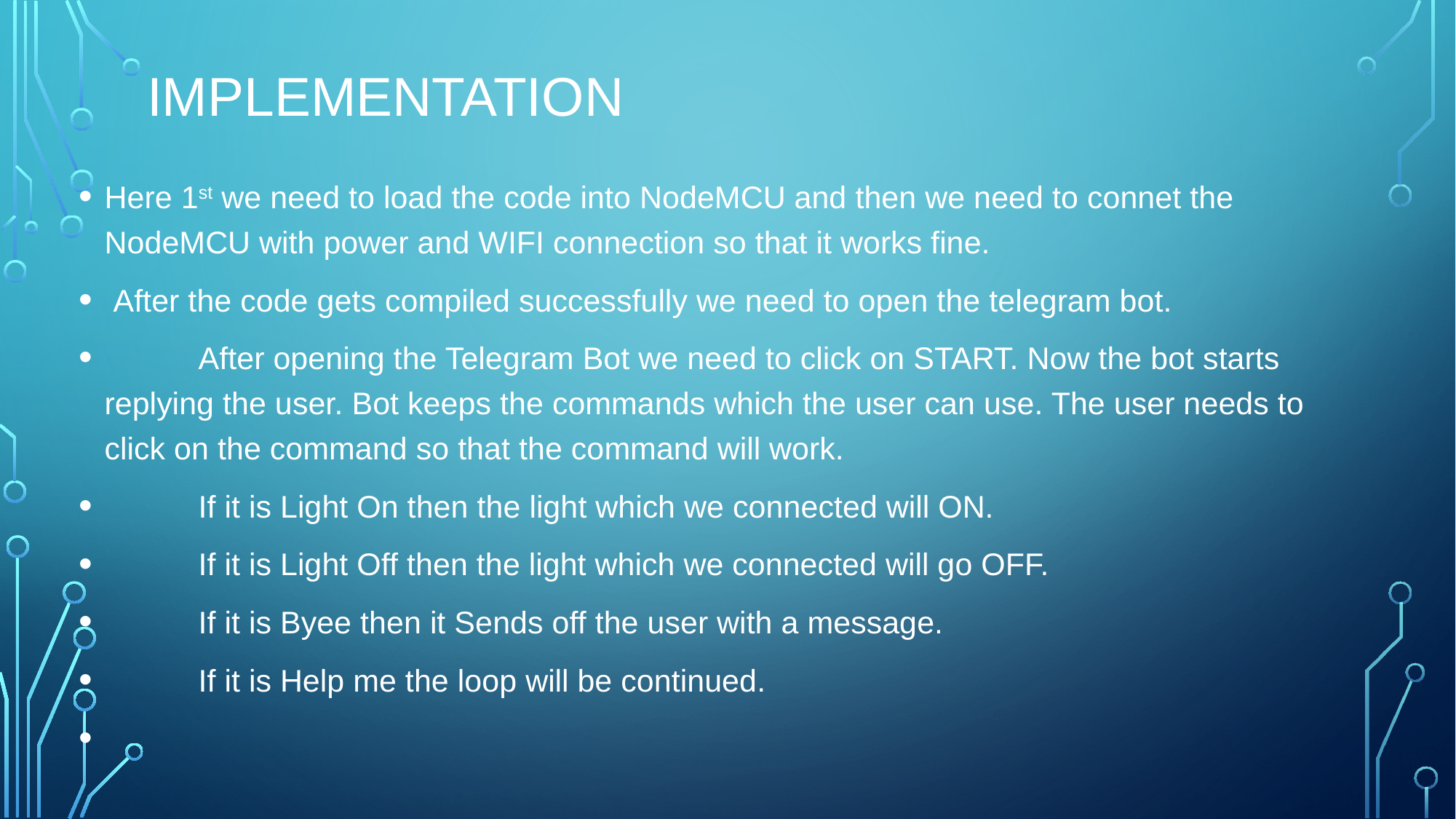

# implementation
Here 1st we need to load the code into NodeMCU and then we need to connet the NodeMCU with power and WIFI connection so that it works fine.
 After the code gets compiled successfully we need to open the telegram bot.
	After opening the Telegram Bot we need to click on START. Now the bot starts replying the user. Bot keeps the commands which the user can use. The user needs to click on the command so that the command will work.
	If it is Light On then the light which we connected will ON.
	If it is Light Off then the light which we connected will go OFF.
	If it is Byee then it Sends off the user with a message.
	If it is Help me the loop will be continued.